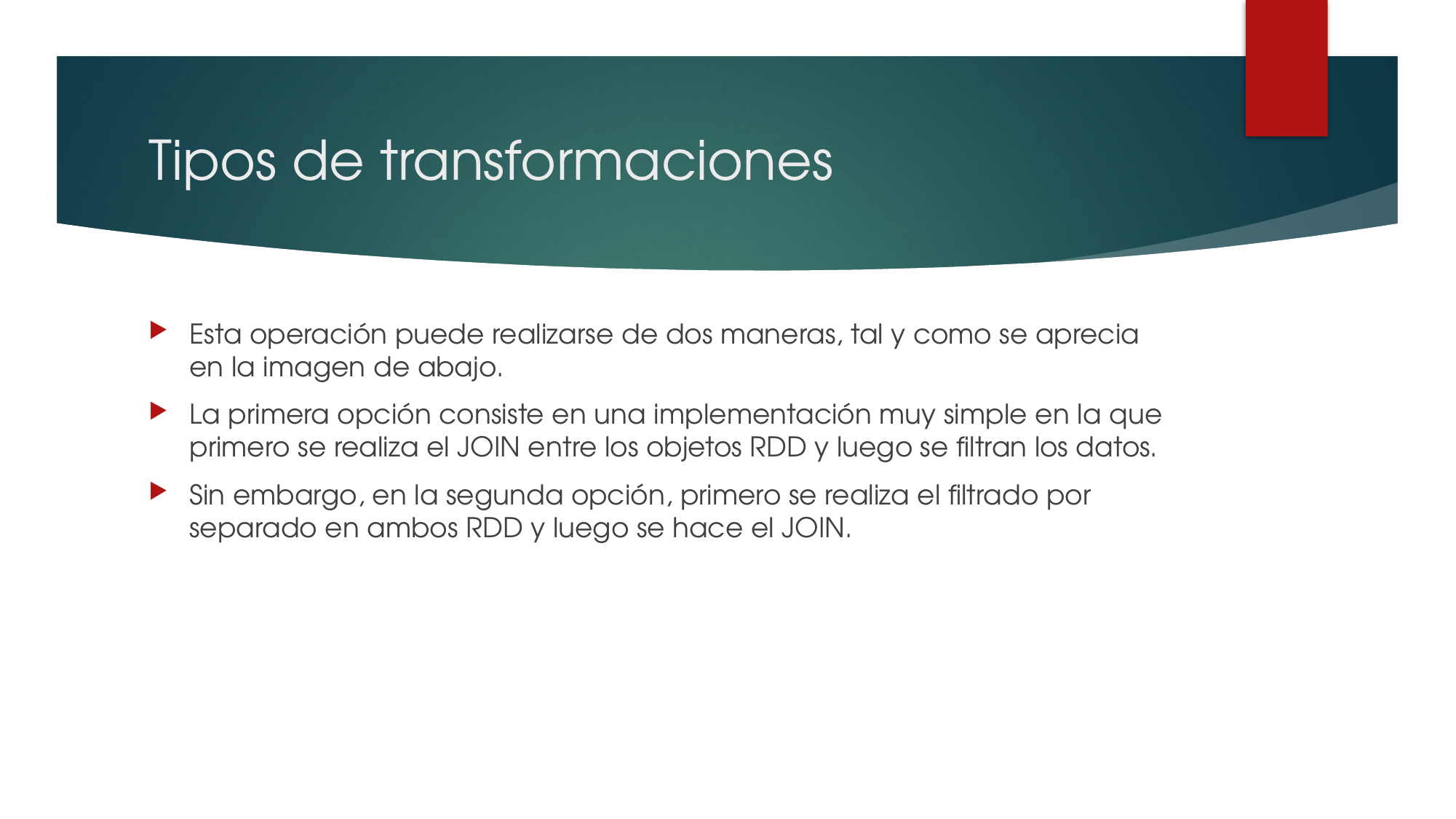

# Tipos de transformaciones
Esta operación puede realizarse de dos maneras, tal y como se aprecia en la imagen de abajo.
La primera opción consiste en una implementación muy simple en la que primero se realiza el JOIN entre los objetos RDD y luego se filtran los datos.
Sin embargo, en la segunda opción, primero se realiza el filtrado por separado en ambos RDD y luego se hace el JOIN.